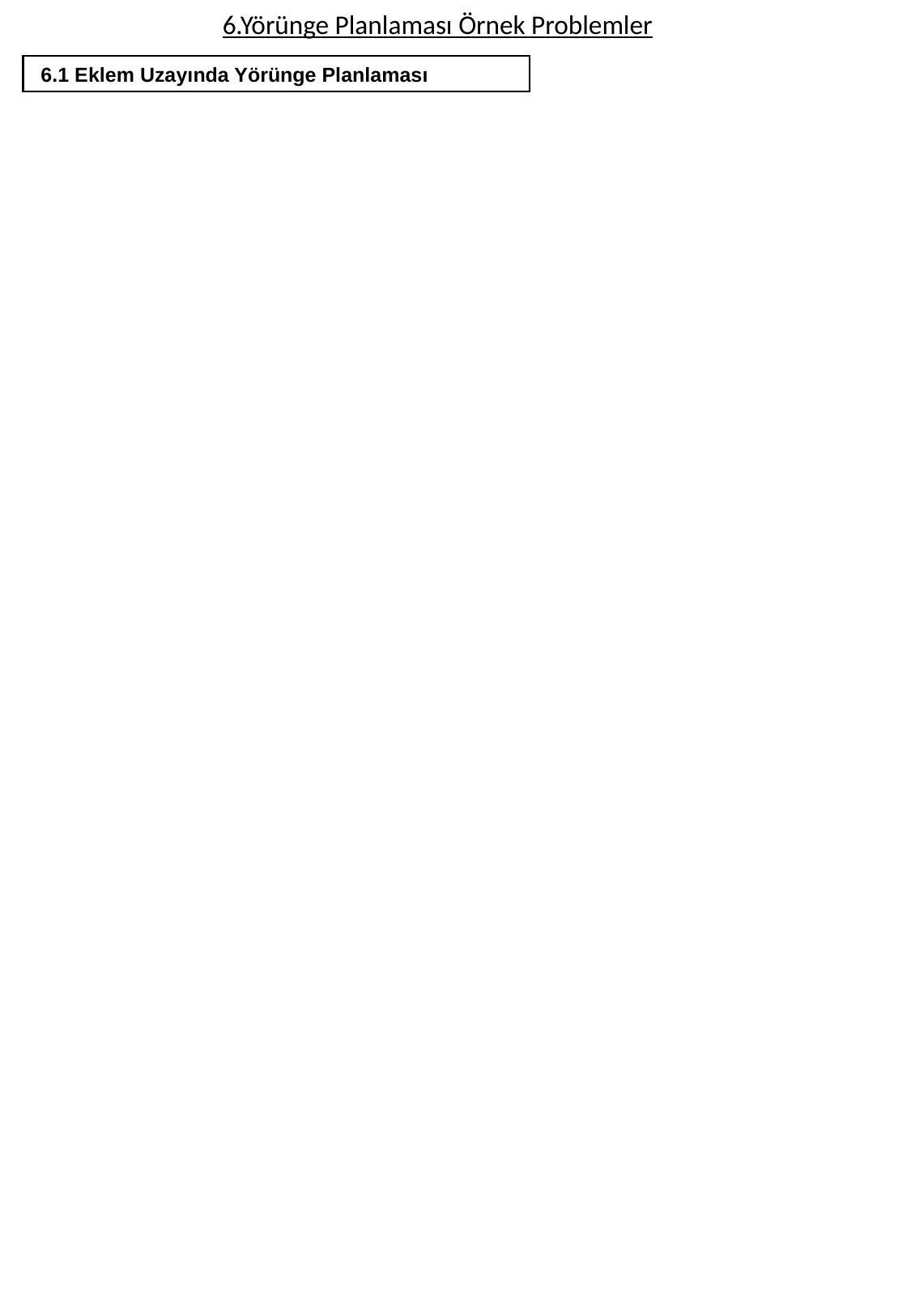

6.Yörünge Planlaması Örnek Problemler
 6.1 Eklem Uzayında Yörünge Planlaması